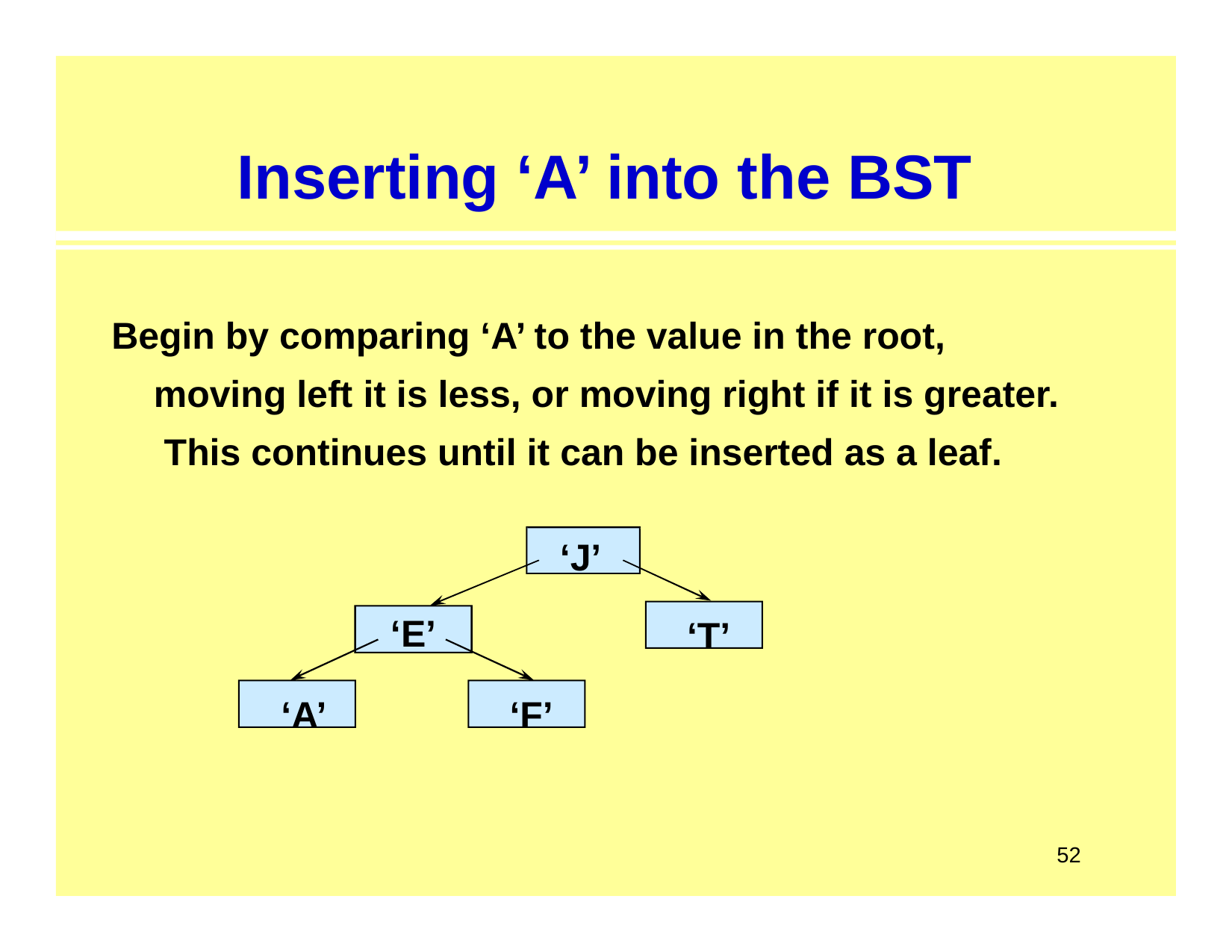

# Inserting ‘A’ into the BST
Begin by comparing ‘A’ to the value in the root,  moving left it is less, or moving right if it is greater.  This continues until it can be inserted as a leaf.

‘J’

‘T’
‘E’

‘A’
‘F’
52